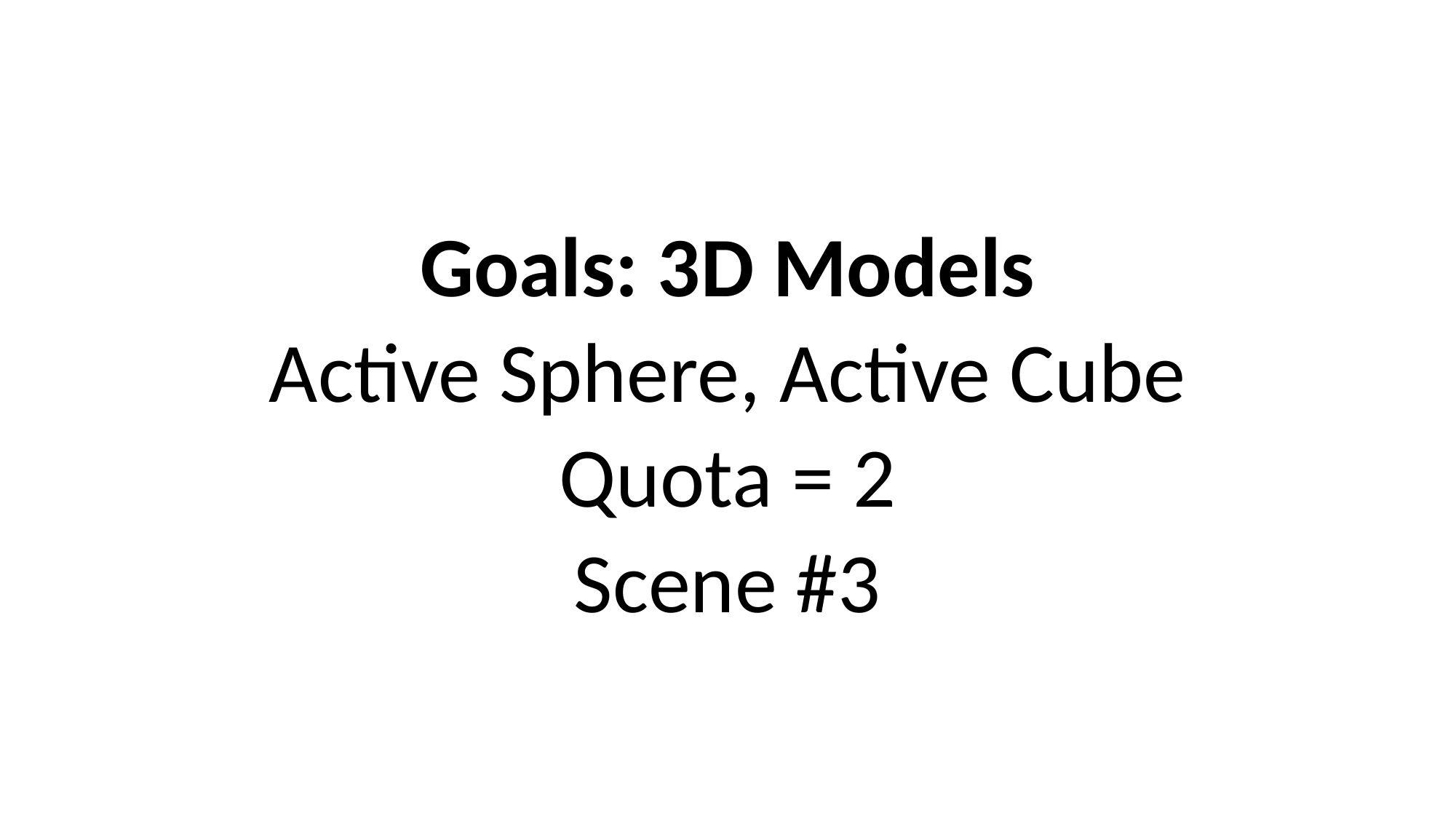

Goals: 3D Models
Active Sphere, Active Cube
Quota = 2
Scene #3